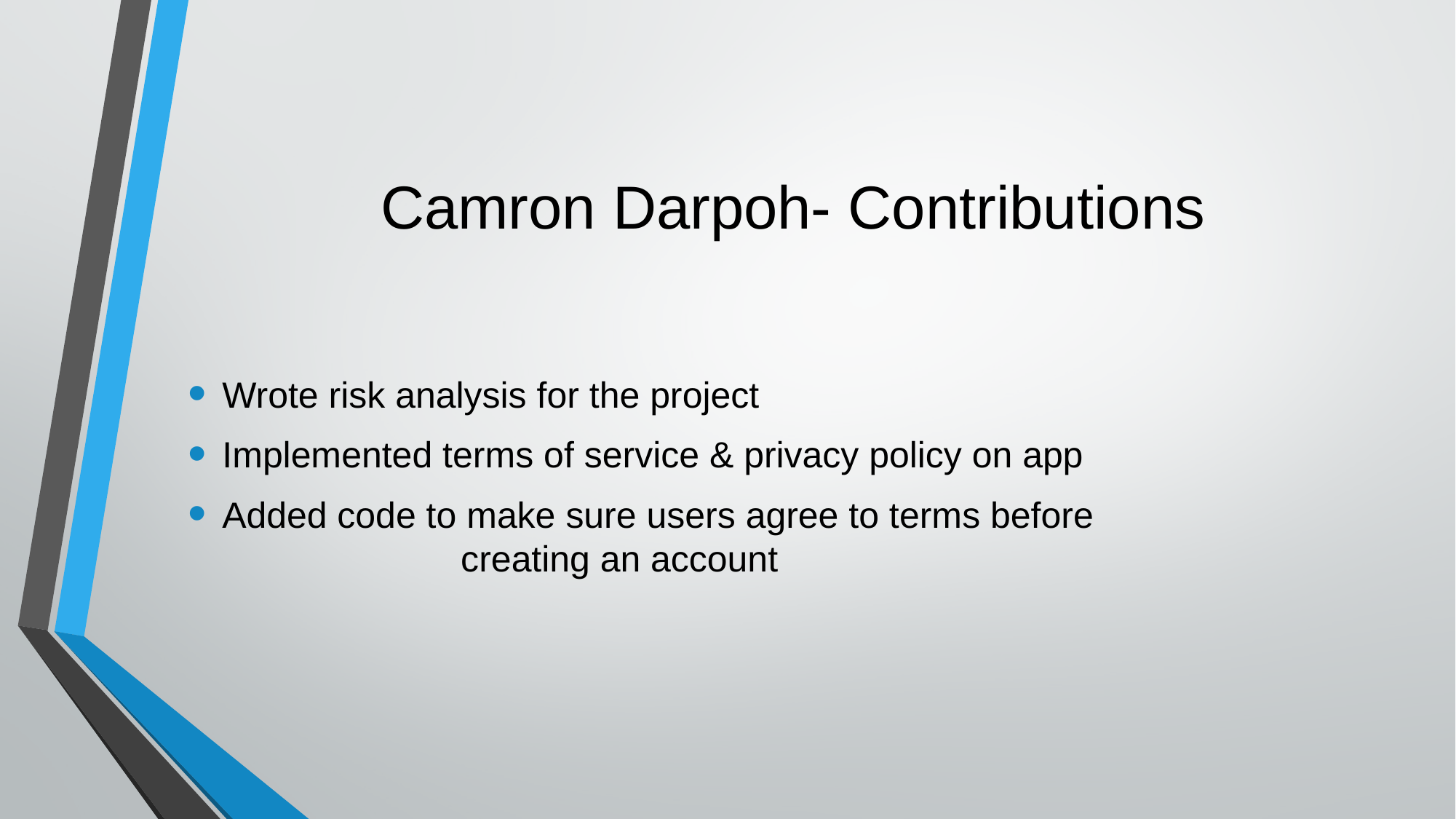

Camron Darpoh- Contributions
Wrote risk analysis for the project
Implemented terms of service & privacy policy on app
Added code to make sure users agree to terms before 				  creating an account